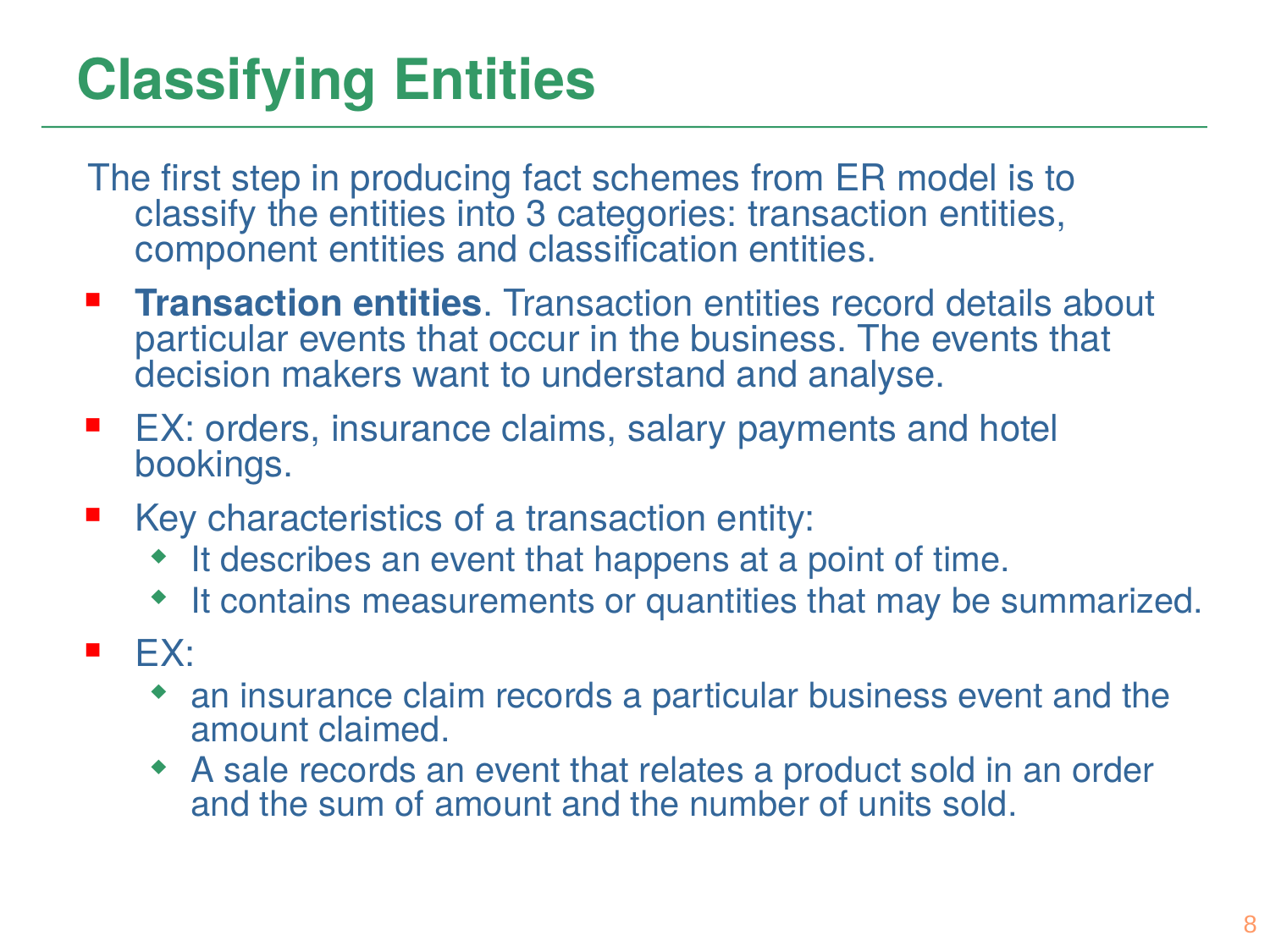

# Classifying Entities
The first step in producing fact schemes from ER model is to classify the entities into 3 categories: transaction entities, component entities and classification entities.
Transaction entities. Transaction entities record details about particular events that occur in the business. The events that decision makers want to understand and analyse.
EX: orders, insurance claims, salary payments and hotel bookings.
Key characteristics of a transaction entity:
It describes an event that happens at a point of time.
It contains measurements or quantities that may be summarized.
EX:
an insurance claim records a particular business event and the amount claimed.
A sale records an event that relates a product sold in an order and the sum of amount and the number of units sold.
8